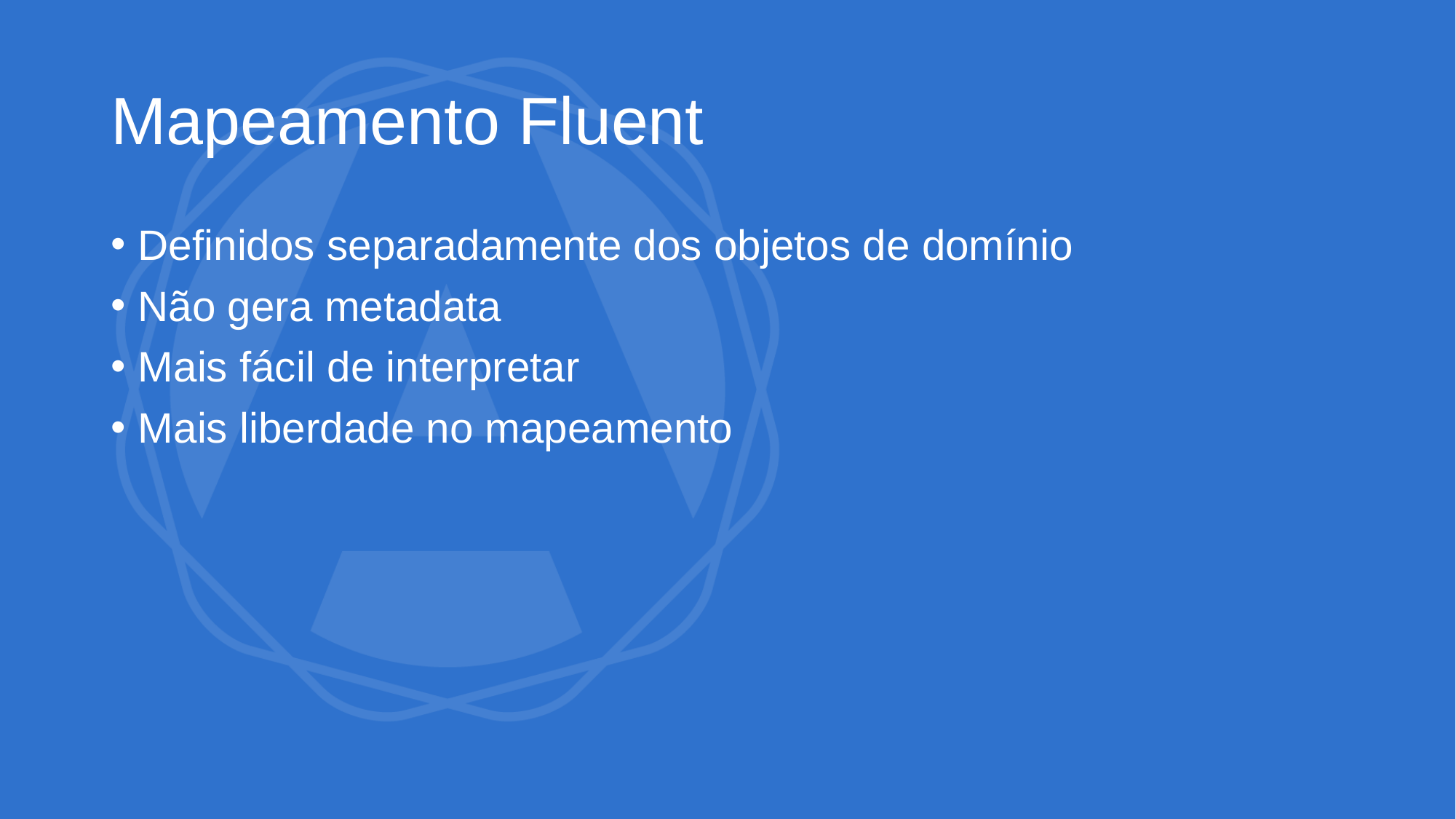

# Mapeamento Fluent
Definidos separadamente dos objetos de domínio
Não gera metadata
Mais fácil de interpretar
Mais liberdade no mapeamento